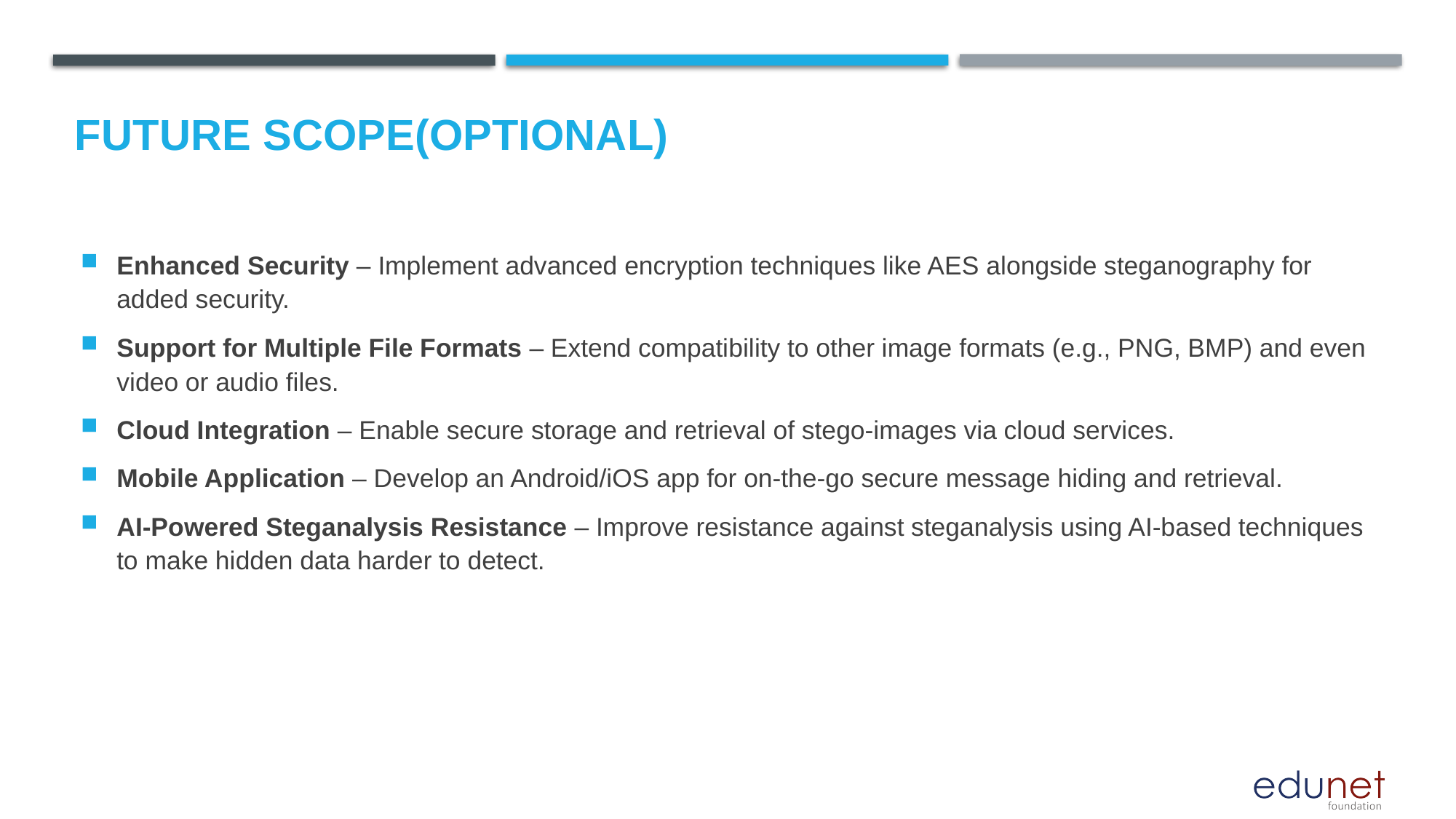

Future scope(optional)
Enhanced Security – Implement advanced encryption techniques like AES alongside steganography for added security.
Support for Multiple File Formats – Extend compatibility to other image formats (e.g., PNG, BMP) and even video or audio files.
Cloud Integration – Enable secure storage and retrieval of stego-images via cloud services.
Mobile Application – Develop an Android/iOS app for on-the-go secure message hiding and retrieval.
AI-Powered Steganalysis Resistance – Improve resistance against steganalysis using AI-based techniques to make hidden data harder to detect.